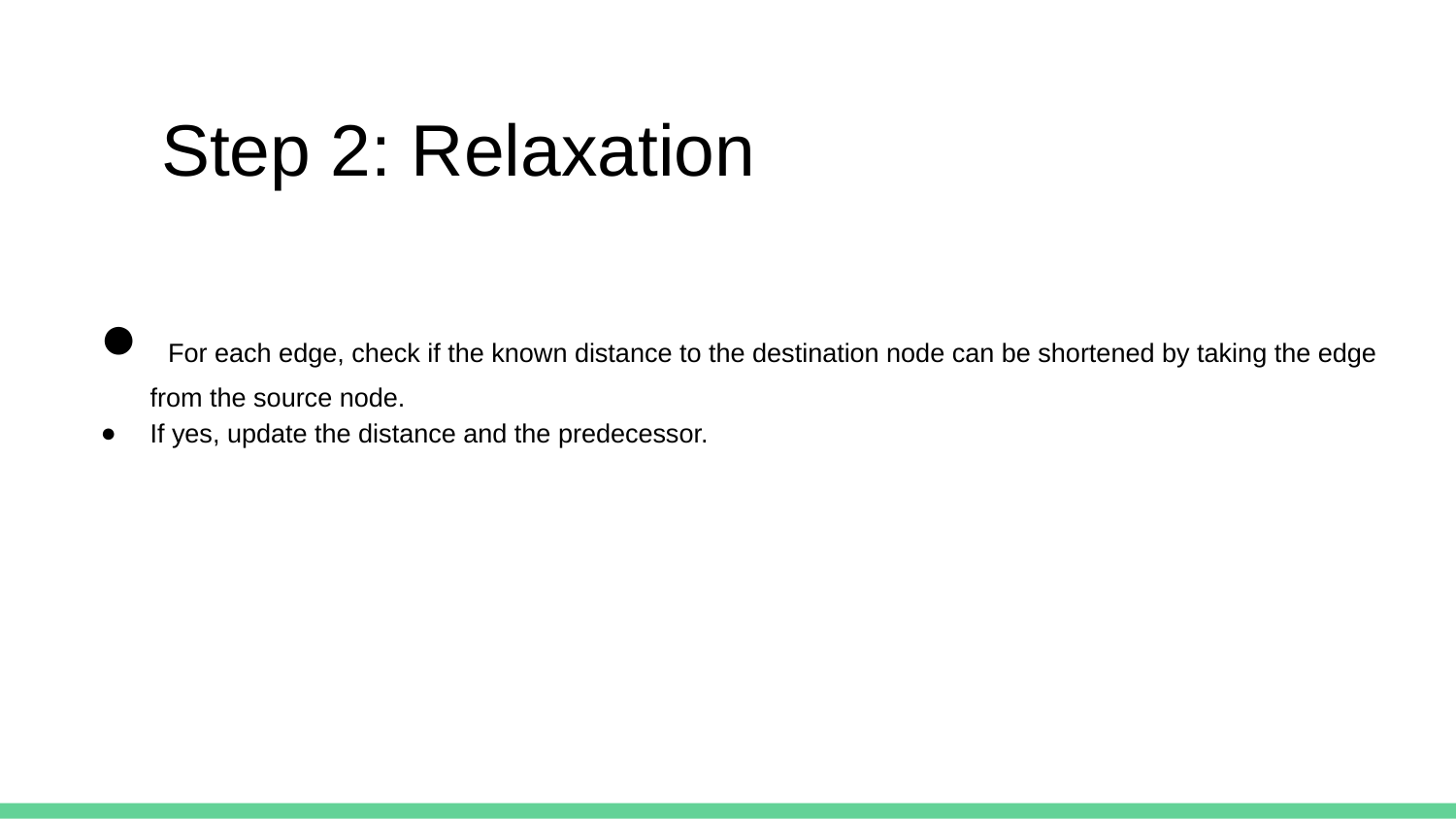

Step 2: Relaxation
 For each edge, check if the known distance to the destination node can be shortened by taking the edge from the source node.
If yes, update the distance and the predecessor.